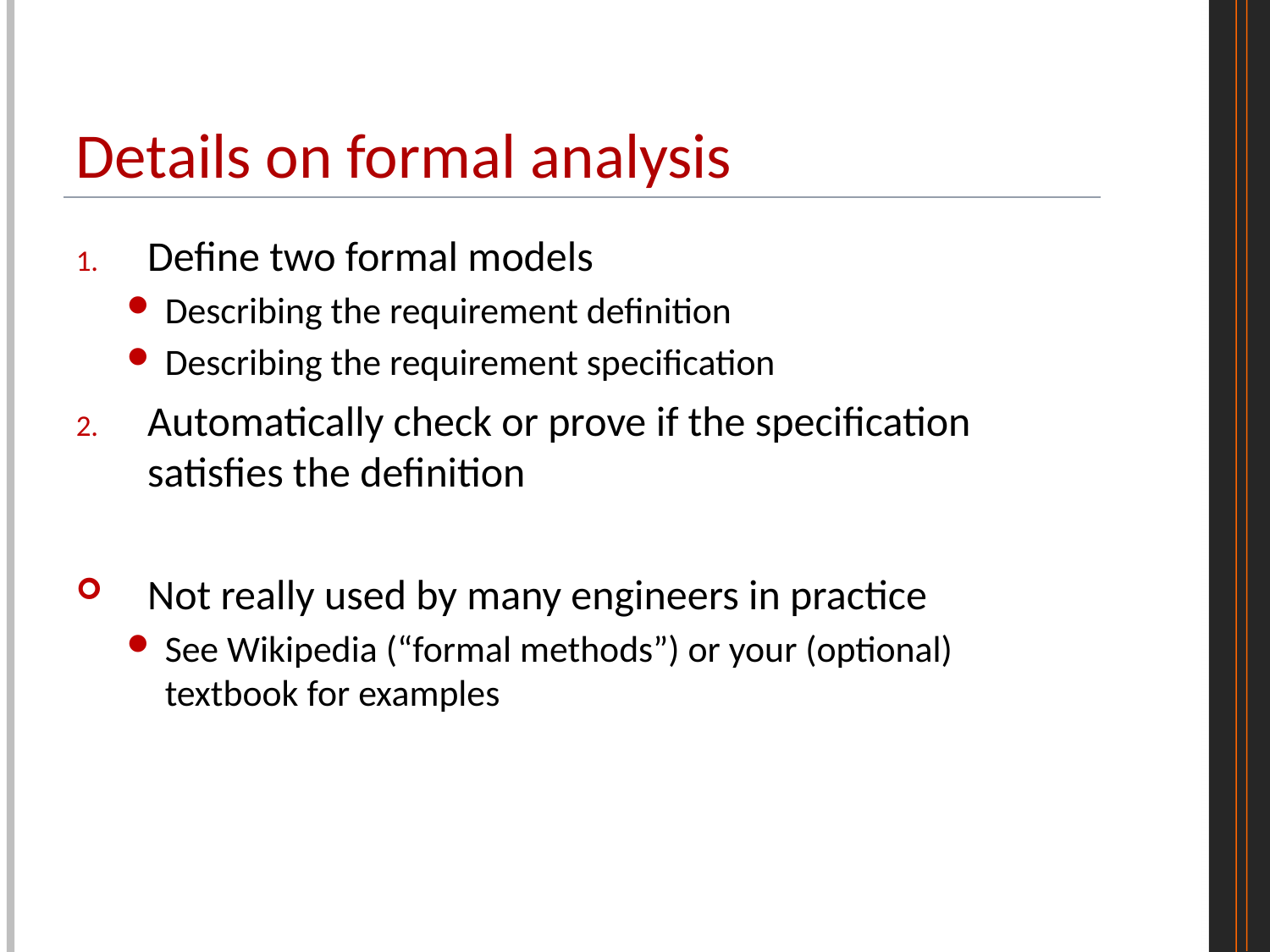

# Details on formal analysis
Define two formal models
Describing the requirement definition
Describing the requirement specification
Automatically check or prove if the specification satisfies the definition

Not really used by many engineers in practice
See Wikipedia (“formal methods”) or your (optional) textbook for examples